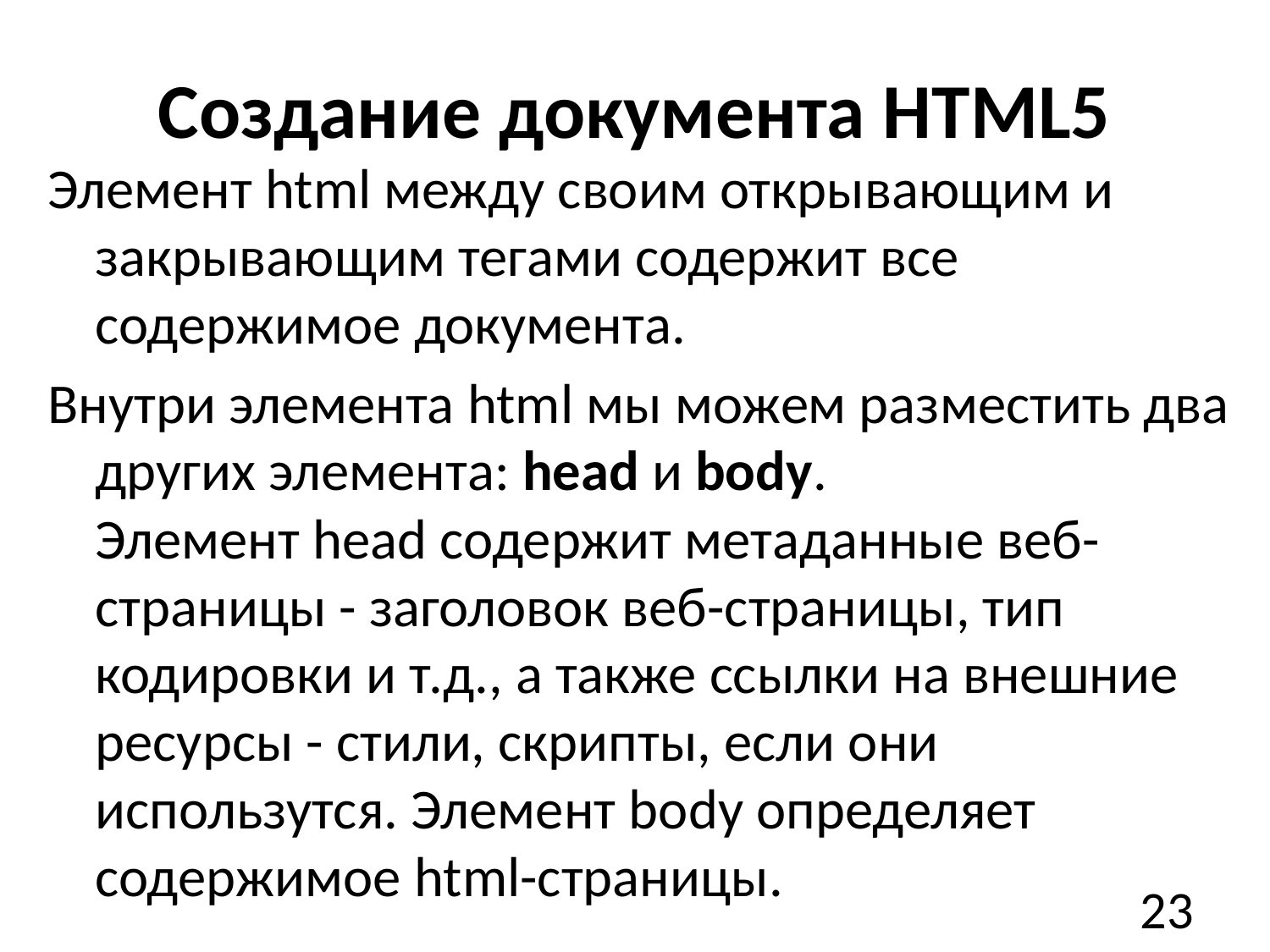

# Создание документа HTML5
Элемент html между своим открывающим и закрывающим тегами содержит все содержимое документа.
Внутри элемента html мы можем разместить два других элемента: head и body. Элемент head содержит метаданные веб-страницы - заголовок веб-страницы, тип кодировки и т.д., а также ссылки на внешние ресурсы - стили, скрипты, если они использутся. Элемент body определяет содержимое html-страницы.
23